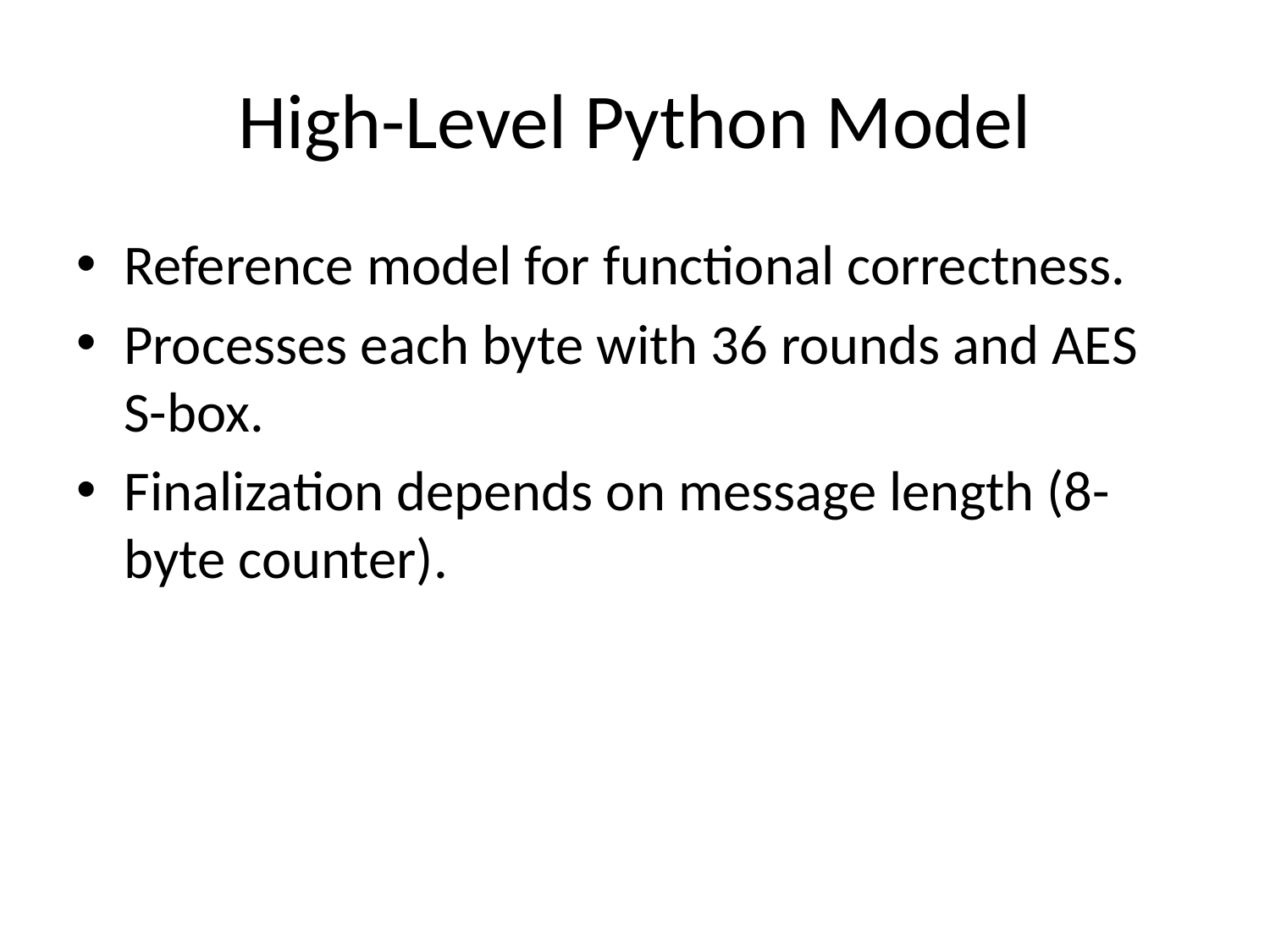

# High-Level Python Model
Reference model for functional correctness.
Processes each byte with 36 rounds and AES S-box.
Finalization depends on message length (8-byte counter).